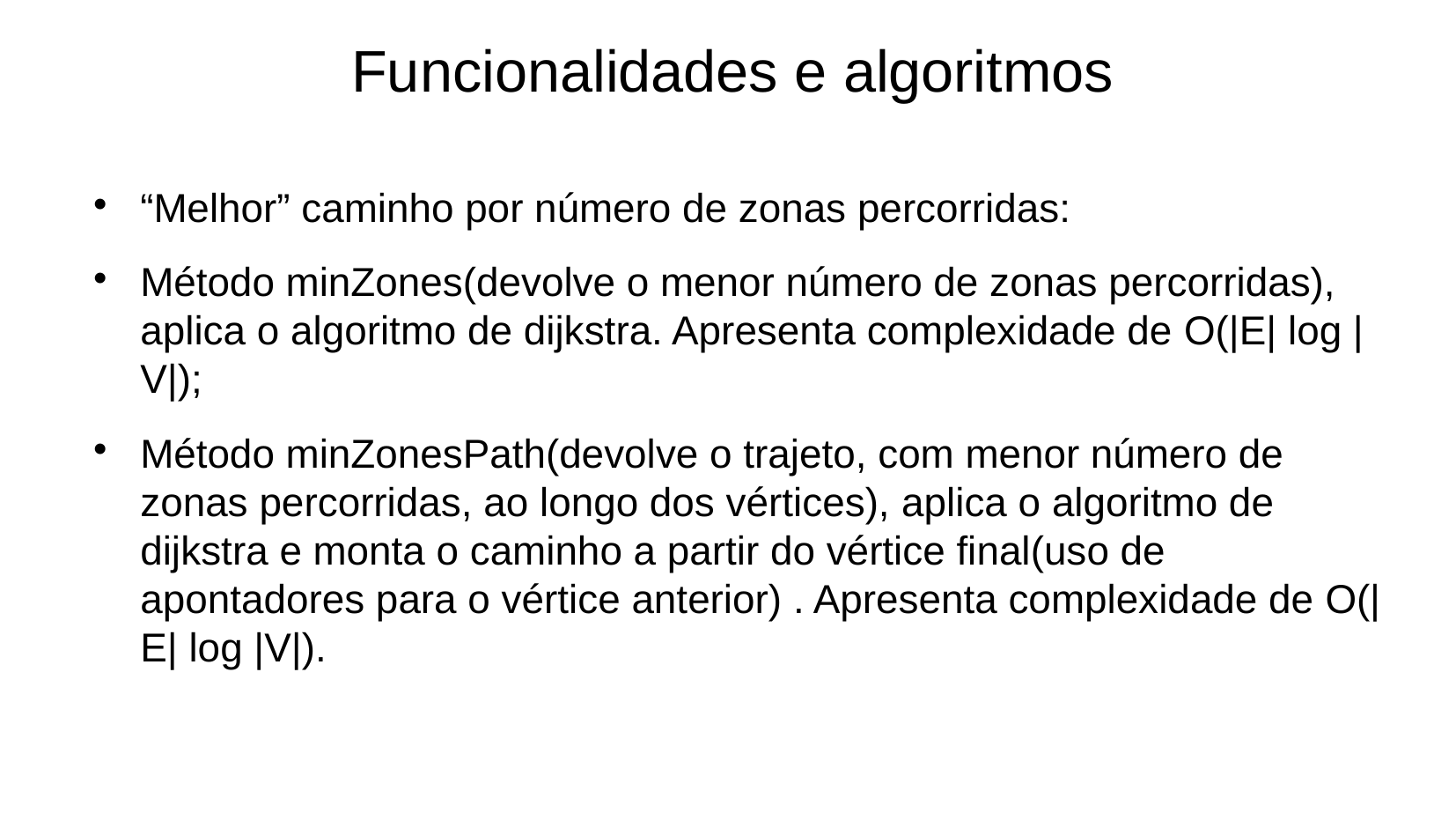

Funcionalidades e algoritmos
“Melhor” caminho por número de zonas percorridas:
Método minZones(devolve o menor número de zonas percorridas), aplica o algoritmo de dijkstra. Apresenta complexidade de O(|E| log |V|);
Método minZonesPath(devolve o trajeto, com menor número de zonas percorridas, ao longo dos vértices), aplica o algoritmo de dijkstra e monta o caminho a partir do vértice final(uso de apontadores para o vértice anterior) . Apresenta complexidade de O(|E| log |V|).